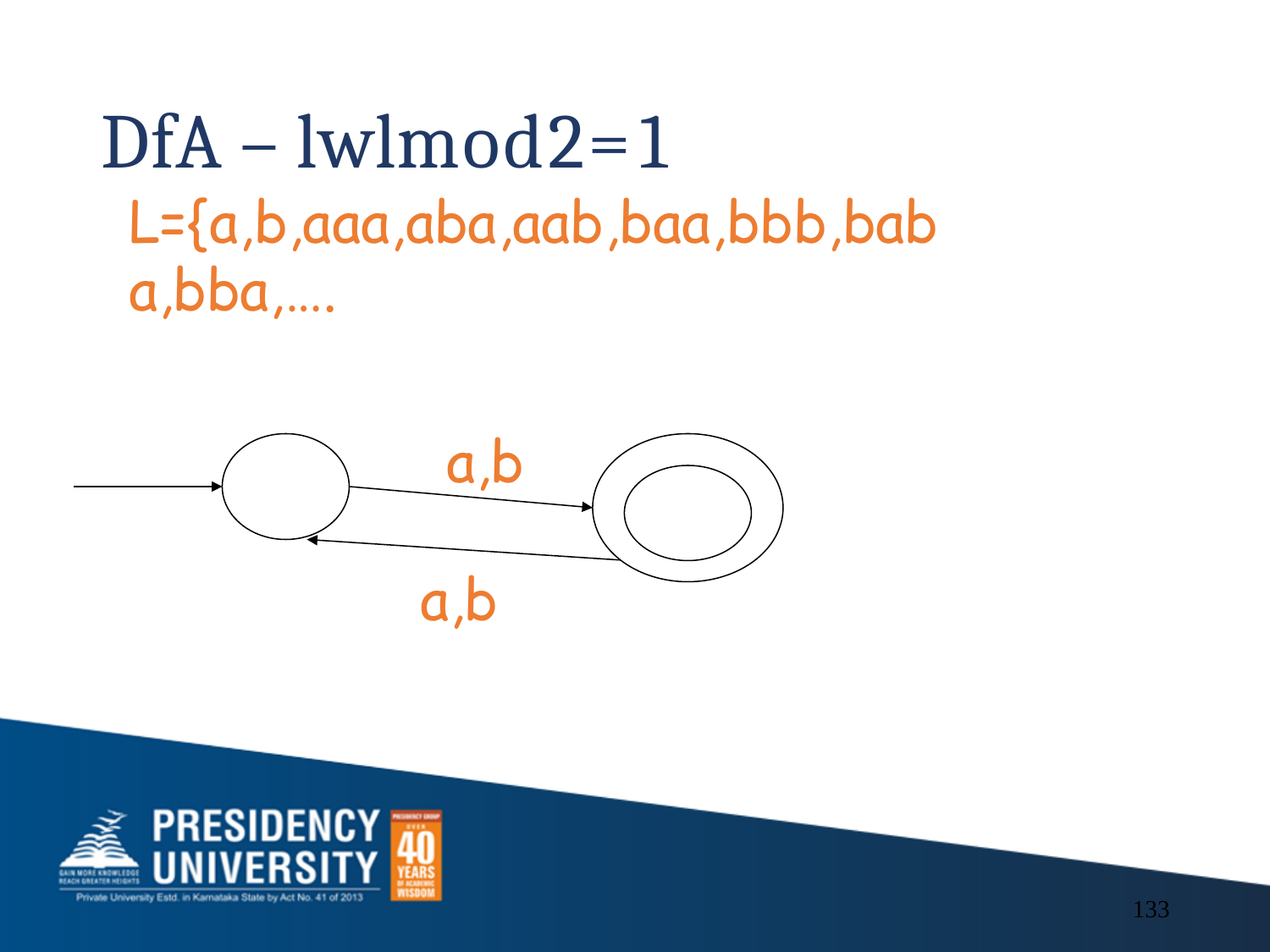

# DfA – lwlmod2=1
L={a,b,aaa,aba,aab,baa,bbb,baba,bba,….
a,b

a,b
133